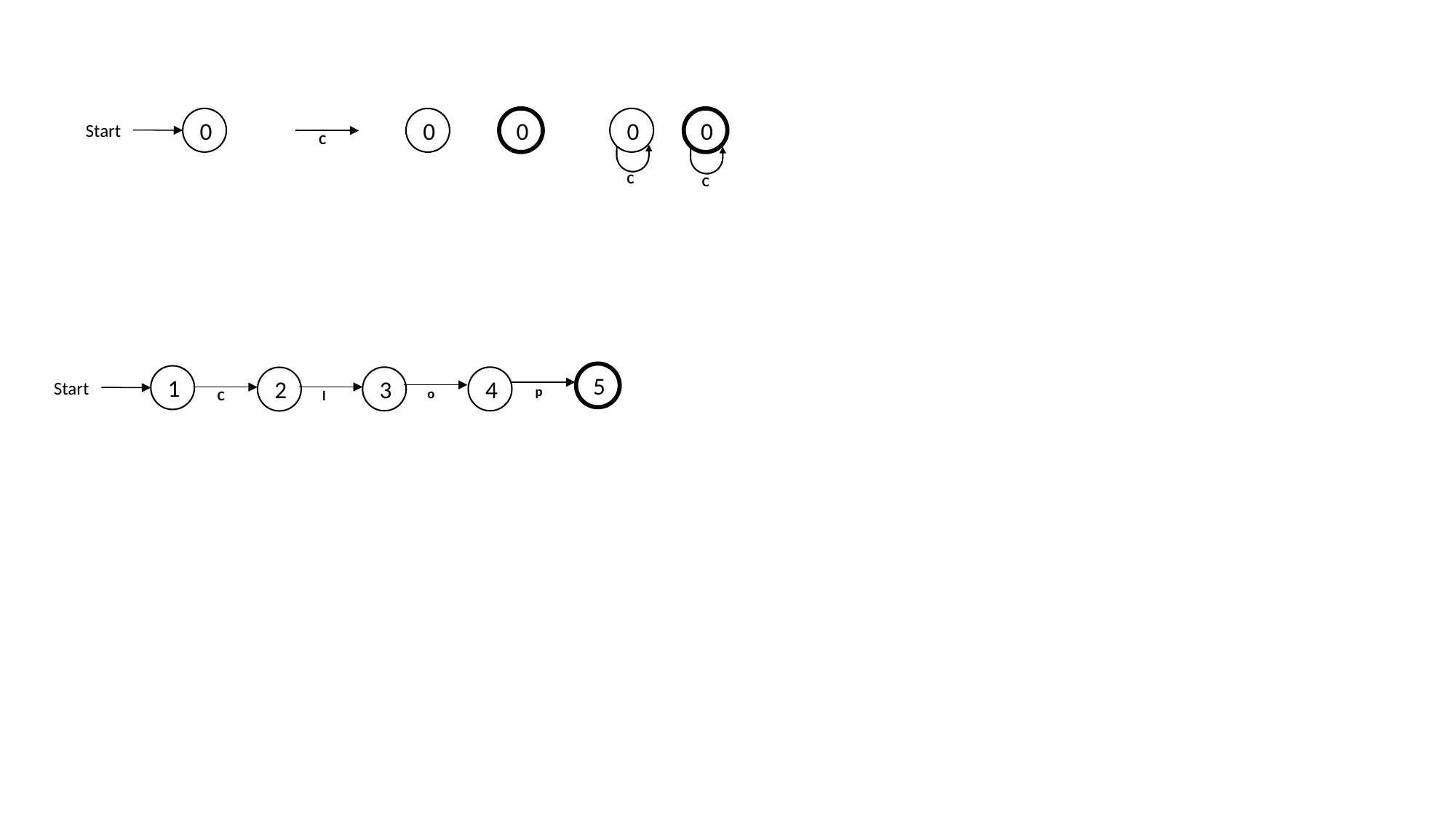

0
Start
0
0

C
0

C
0
C
5
1
Start
3
4
2
p
o
l
C